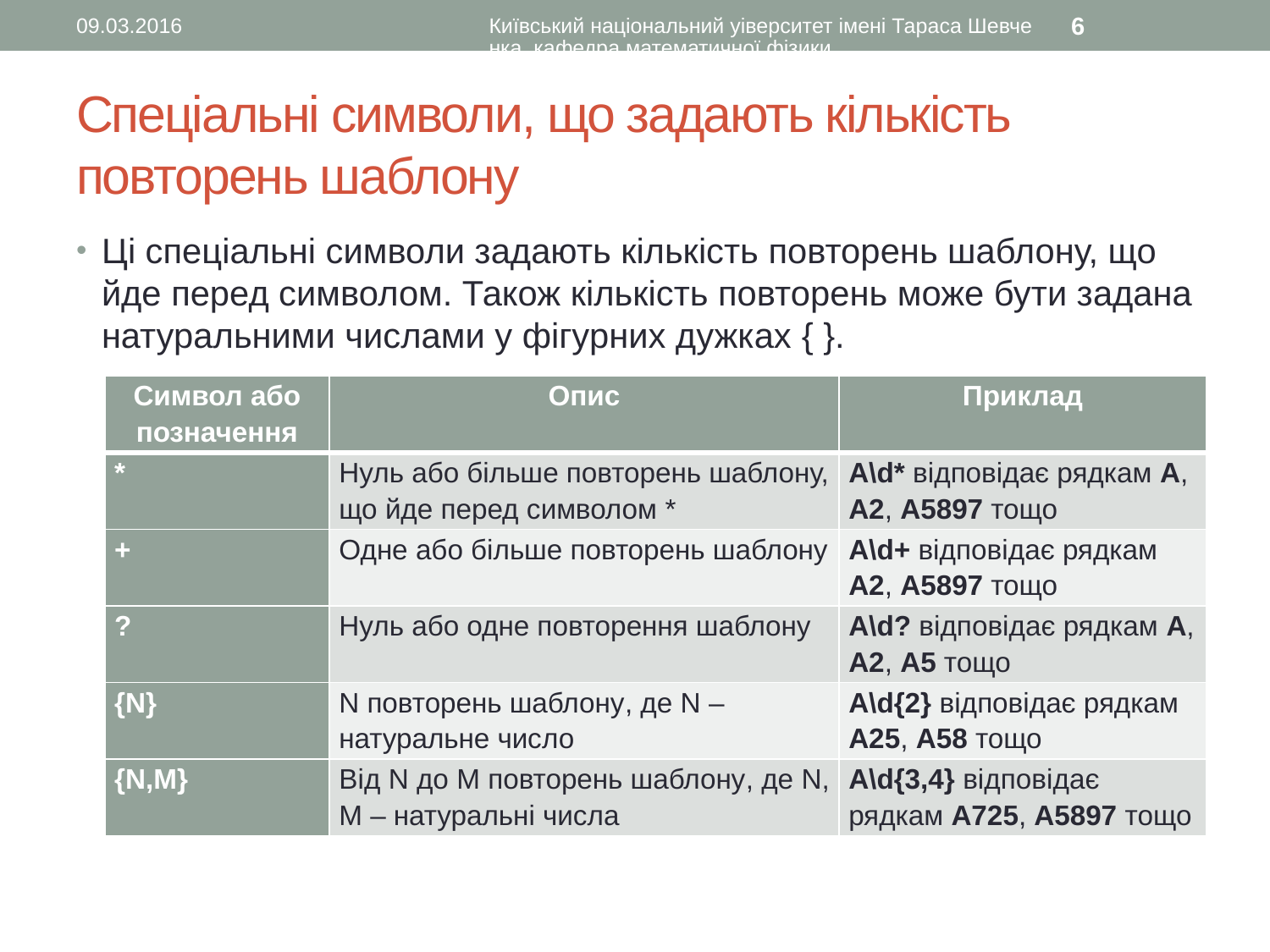

09.03.2016
Київський національний уіверситет імені Тараса Шевченка, кафедра математичної фізики
6
# Спеціальні символи, що задають кількість повторень шаблону
Ці спеціальні символи задають кількість повторень шаблону, що йде перед символом. Також кількість повторень може бути задана натуральними числами у фігурних дужках { }.

| Символ або позначення | Опис | Приклад |
| --- | --- | --- |
| \* | Нуль або більше повторень шаблону, що йде перед символом \* | А\d\* відповідає рядкам А, А2, А5897 тощо |
| + | Одне або більше повторень шаблону | А\d+ відповідає рядкам А2, А5897 тощо |
| ? | Нуль або одне повторення шаблону | А\d? відповідає рядкам А, А2, А5 тощо |
| {N} | N повторень шаблону, де N – натуральне число | А\d{2} відповідає рядкам А25, А58 тощо |
| {N,M} | Від N до M повторень шаблону, де N, M – натуральні числа | А\d{3,4} відповідає рядкам А725, А5897 тощо |